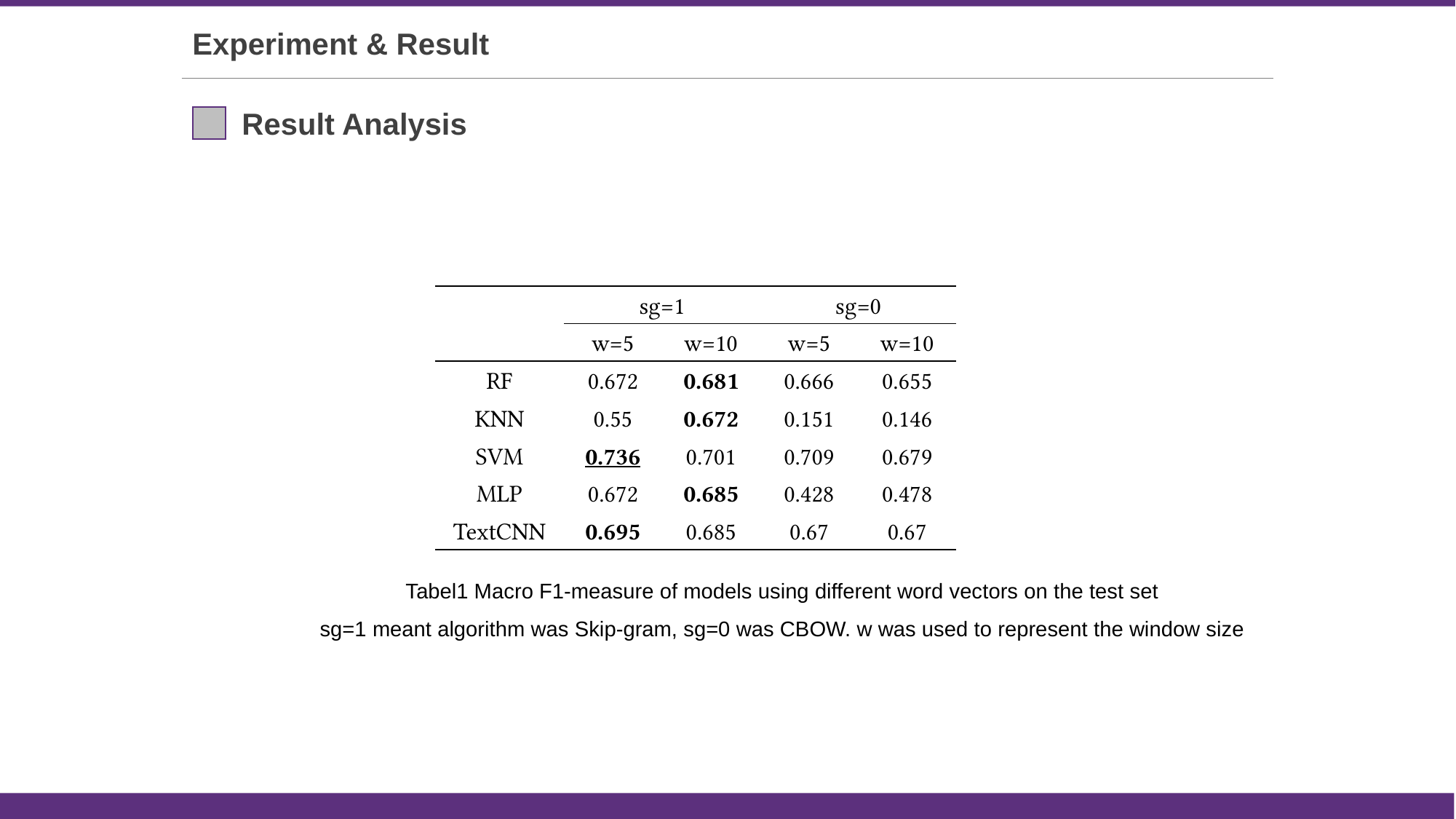

Experiment & Result
Result Analysis

|  | sg=1 |  | sg=0 |  |
| --- | --- | --- | --- | --- |
|  | w=5 | w=10 | w=5 | w=10 |
| RF | 0.672 | 0.681 | 0.666 | 0.655 |
| KNN | 0.55 | 0.672 | 0.151 | 0.146 |
| SVM | 0.736 | 0.701 | 0.709 | 0.679 |
| MLP | 0.672 | 0.685 | 0.428 | 0.478 |
| TextCNN | 0.695 | 0.685 | 0.67 | 0.67 |
Tabel1 Macro F1-measure of models using different word vectors on the test set
sg=1 meant algorithm was Skip-gram, sg=0 was CBOW. w was used to represent the window size